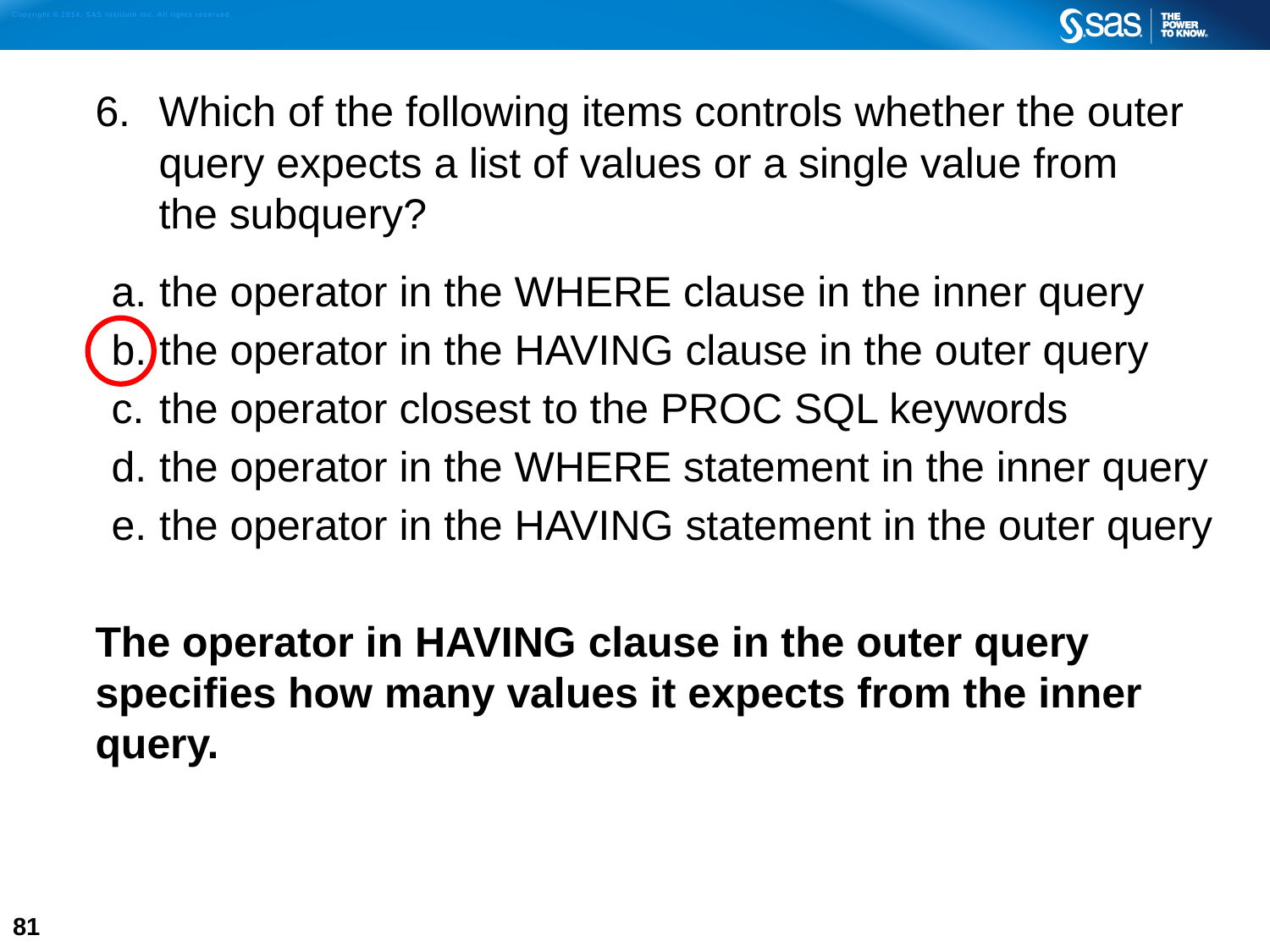

Which of the following items controls whether the outer query expects a list of values or a single value from
the subquery?

the operator in the WHERE clause in the inner query
the operator in the HAVING clause in the outer query
the operator closest to the PROC SQL keywords
the operator in the WHERE statement in the inner query
the operator in the HAVING statement in the outer query

The operator in HAVING clause in the outer query specifies how many values it expects from the inner query.